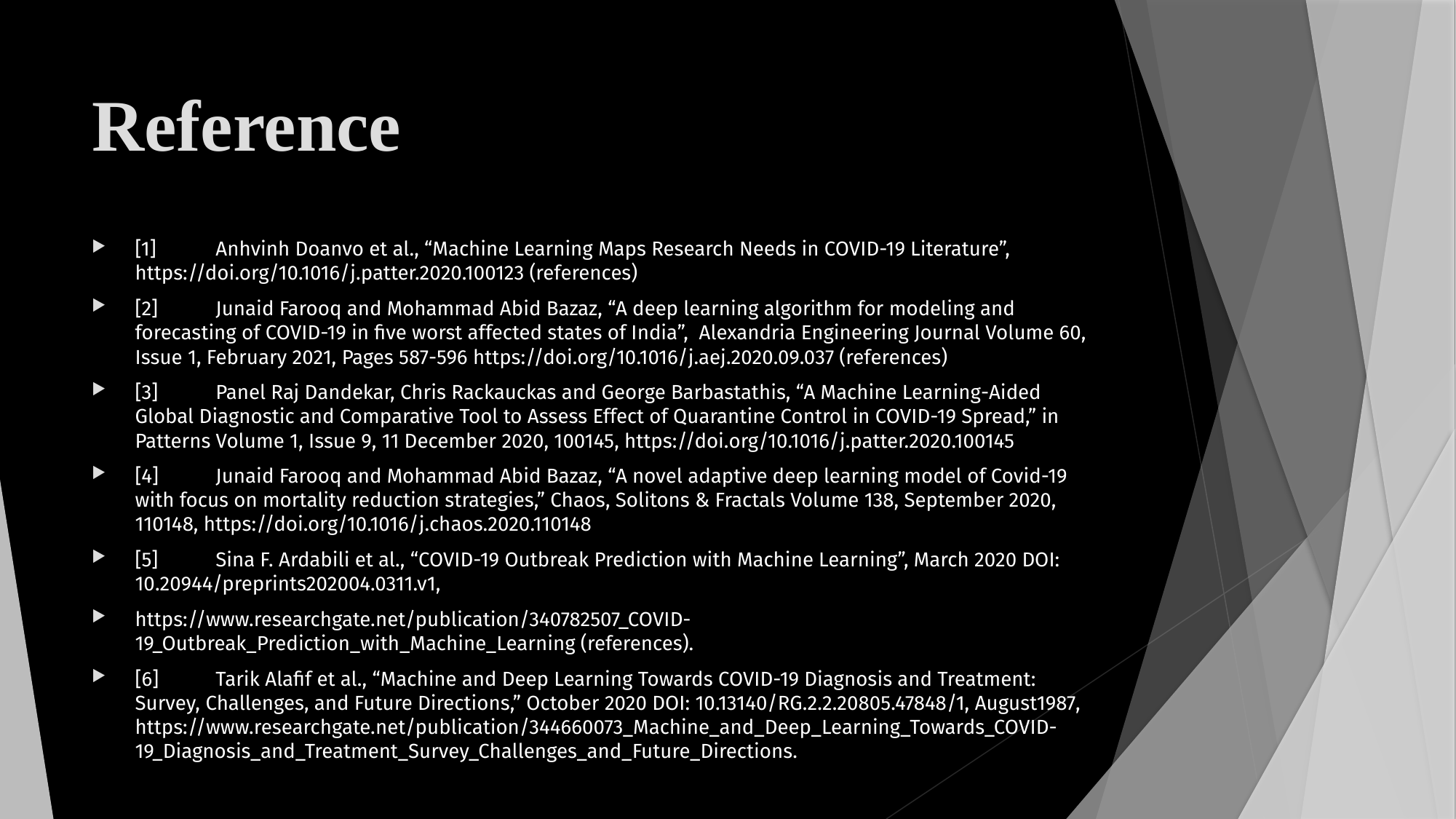

# Reference
[1]	Anhvinh Doanvo et al., “Machine Learning Maps Research Needs in COVID-19 Literature”, https://doi.org/10.1016/j.patter.2020.100123 (references)
[2]	Junaid Farooq and Mohammad Abid Bazaz, “A deep learning algorithm for modeling and forecasting of COVID-19 in five worst affected states of India”,  Alexandria Engineering Journal Volume 60, Issue 1, February 2021, Pages 587-596 https://doi.org/10.1016/j.aej.2020.09.037 (references)
[3]	Panel Raj Dandekar, Chris Rackauckas and George Barbastathis, “A Machine Learning-Aided Global Diagnostic and Comparative Tool to Assess Effect of Quarantine Control in COVID-19 Spread,” in Patterns Volume 1, Issue 9, 11 December 2020, 100145, https://doi.org/10.1016/j.patter.2020.100145
[4]	Junaid Farooq and Mohammad Abid Bazaz, “A novel adaptive deep learning model of Covid-19 with focus on mortality reduction strategies,” Chaos, Solitons & Fractals Volume 138, September 2020, 110148, https://doi.org/10.1016/j.chaos.2020.110148
[5]	Sina F. Ardabili et al., “COVID-19 Outbreak Prediction with Machine Learning”, March 2020 DOI: 10.20944/preprints202004.0311.v1,
https://www.researchgate.net/publication/340782507_COVID-19_Outbreak_Prediction_with_Machine_Learning (references).
[6]	Tarik Alafif et al., “Machine and Deep Learning Towards COVID-19 Diagnosis and Treatment: Survey, Challenges, and Future Directions,” October 2020 DOI: 10.13140/RG.2.2.20805.47848/1, August1987, https://www.researchgate.net/publication/344660073_Machine_and_Deep_Learning_Towards_COVID-19_Diagnosis_and_Treatment_Survey_Challenges_and_Future_Directions.